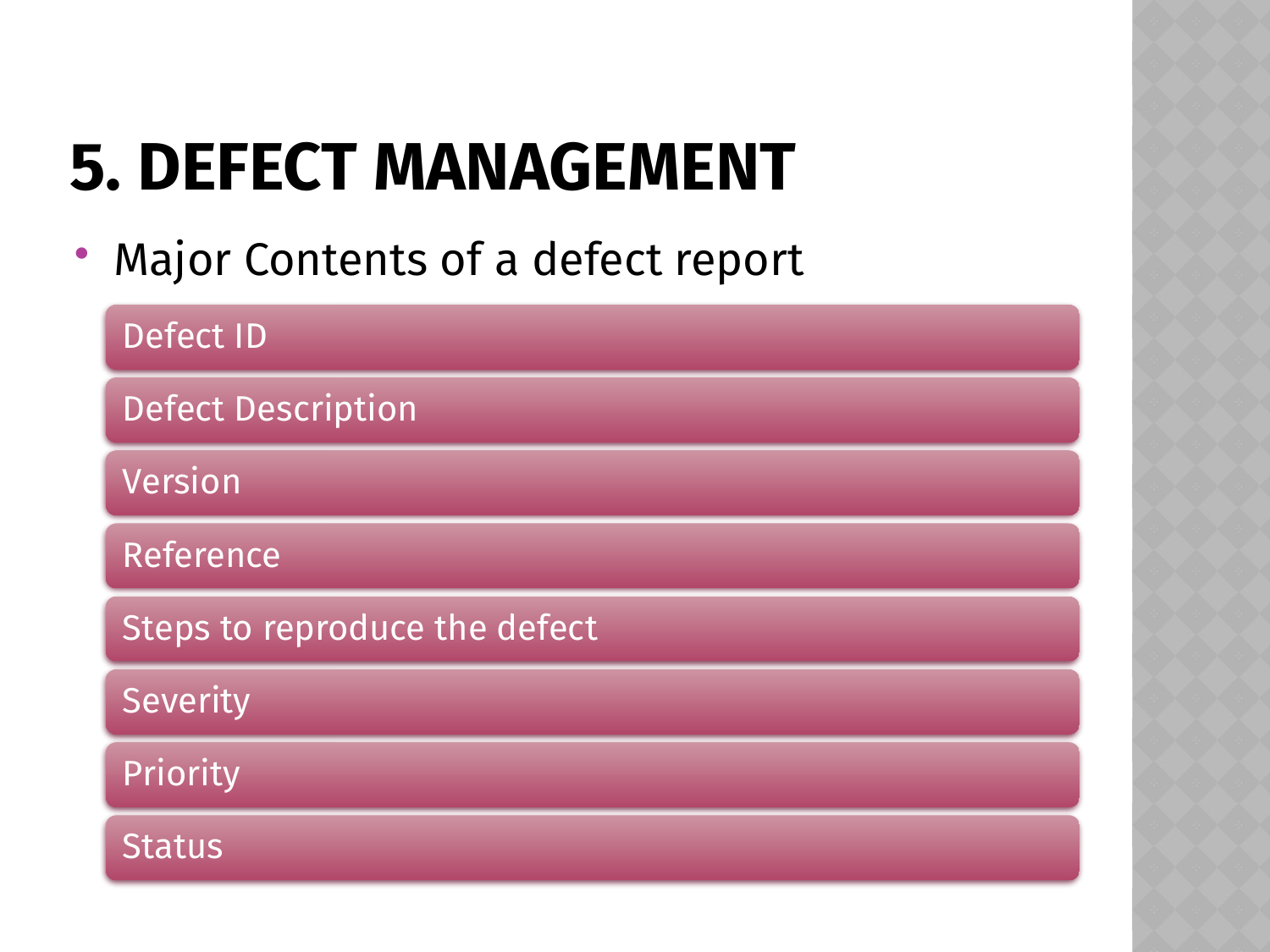

# 5. DEFECT MANAGEMENT
Major Contents of a defect report

Defect ID
Defect Description
Version
Reference
Steps to reproduce the defect
Severity
Priority
Status